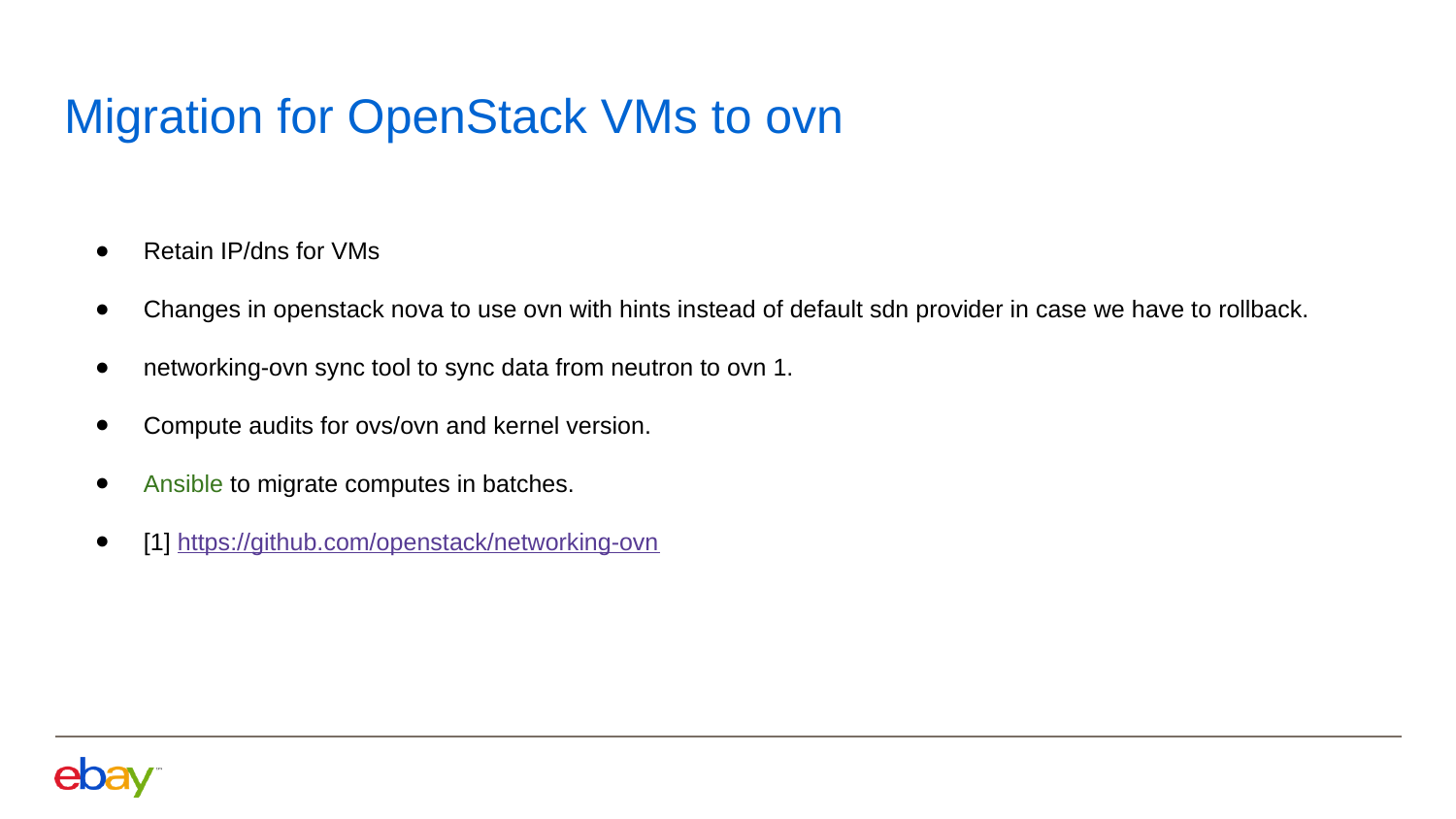

# Migration for OpenStack VMs to ovn

Retain IP/dns for VMs

Changes in openstack nova to use ovn with hints instead of default sdn provider in case we have to rollback.

networking-ovn sync tool to sync data from neutron to ovn 1.

Compute audits for ovs/ovn and kernel version.

Ansible to migrate computes in batches.

[1] https://github.com/openstack/networking-ovn